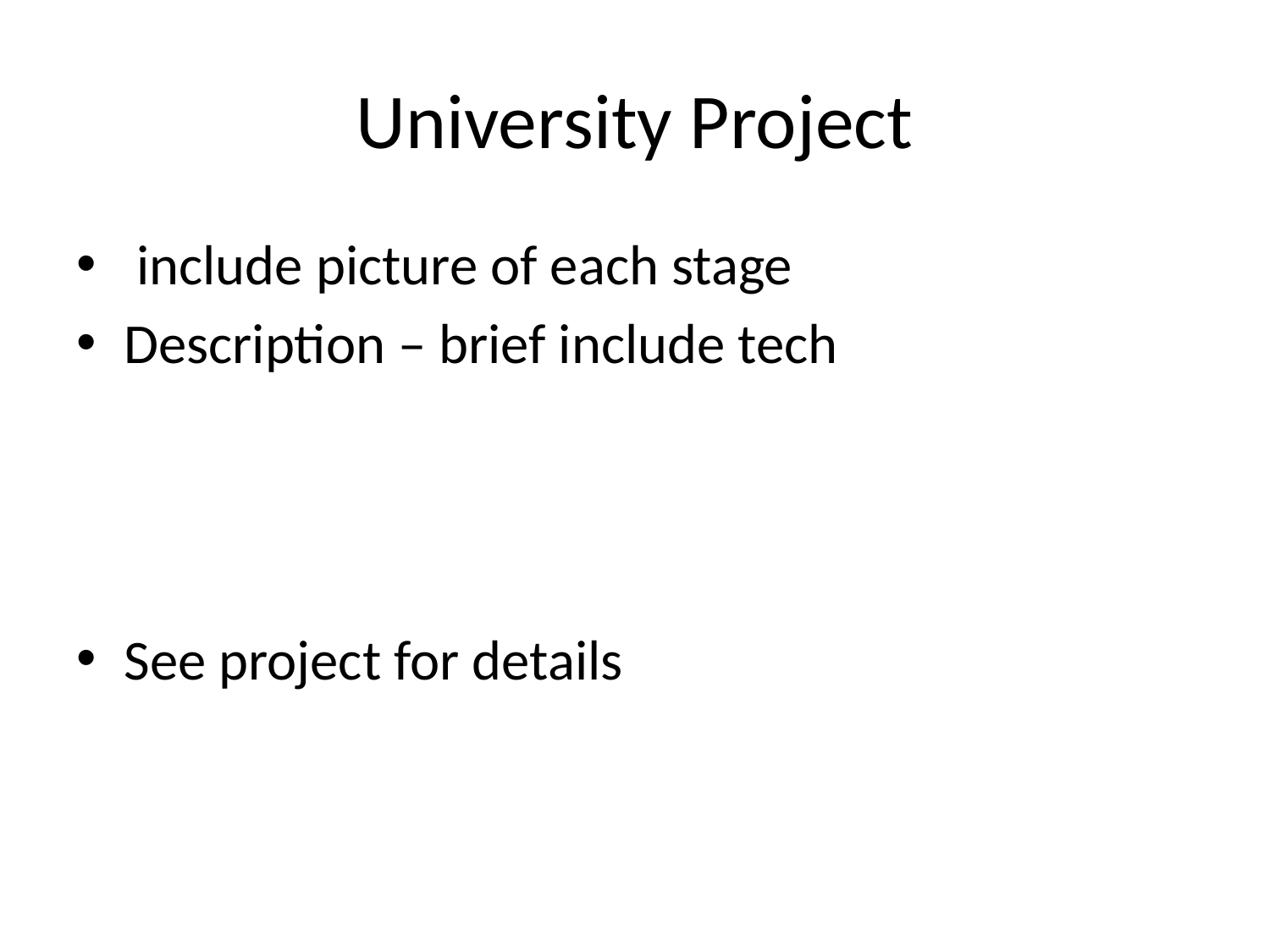

# University Project
 include picture of each stage
Description – brief include tech

See project for details